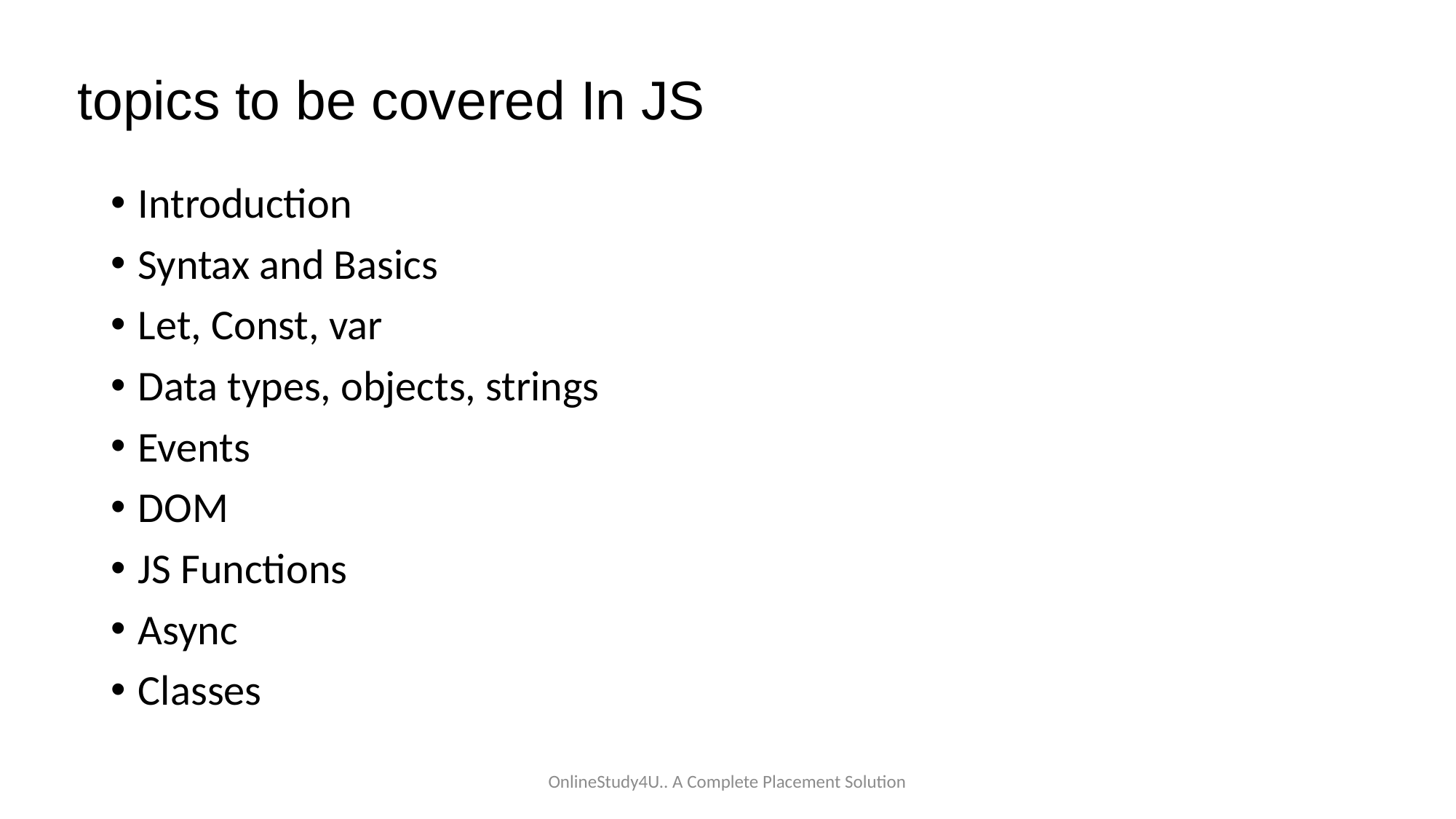

# topics to be covered In JS
Introduction
Syntax and Basics
Let, Const, var
Data types, objects, strings
Events
DOM
JS Functions
Async
Classes

OnlineStudy4U.. A Complete Placement Solution